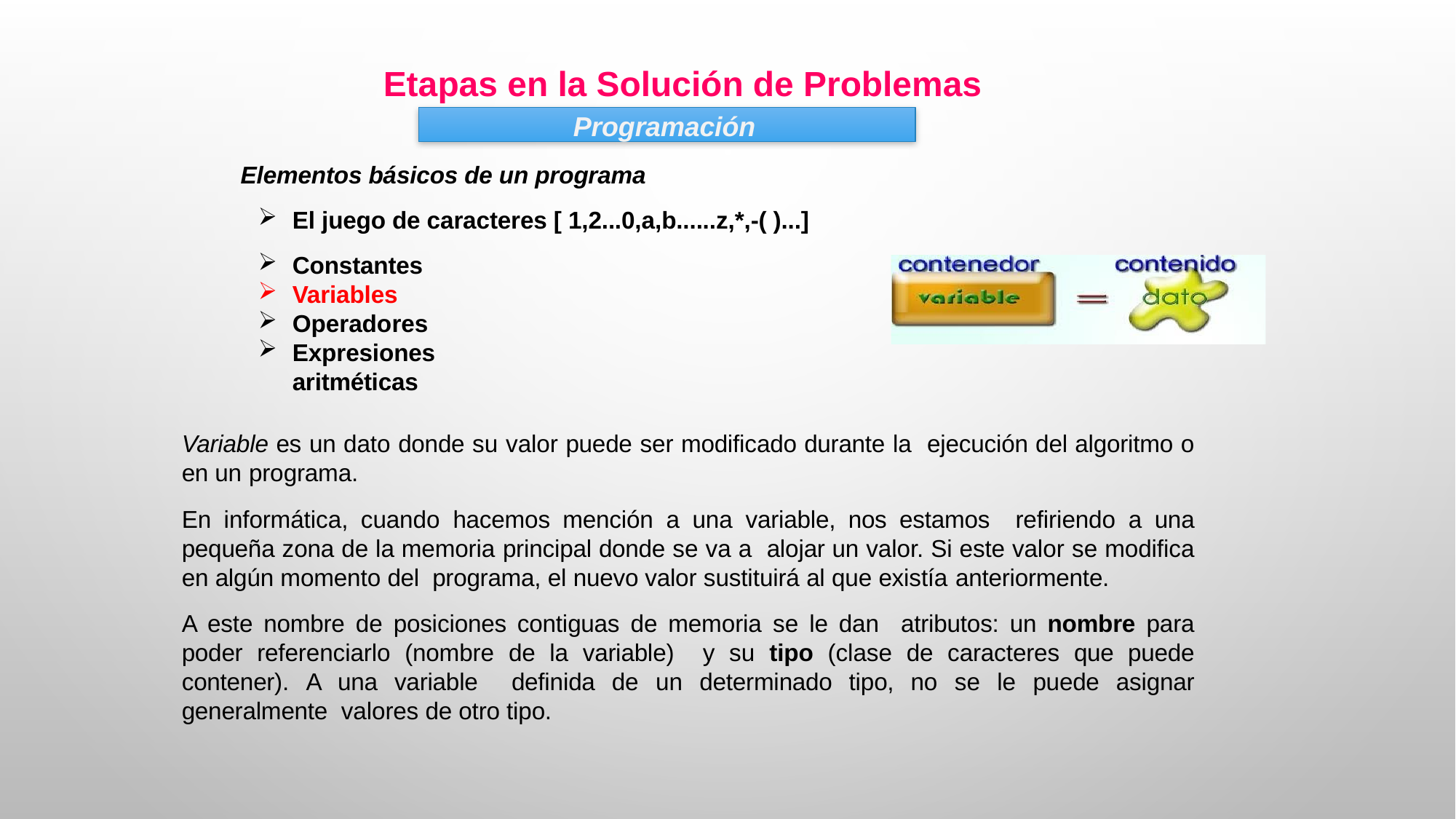

Etapas en la Solución de Problemas
Programación
Elementos básicos de un programa
El juego de caracteres [ 1,2...0,a,b......z,*,-( )...]
Constantes
Variables
Operadores
Expresiones aritméticas

Variable es un dato donde su valor puede ser modificado durante la  ejecución del algoritmo o en un programa.
En informática, cuando hacemos mención a una variable, nos estamos  refiriendo a una pequeña zona de la memoria principal donde se va a  alojar un valor. Si este valor se modifica en algún momento del  programa, el nuevo valor sustituirá al que existía anteriormente.
A este nombre de posiciones contiguas de memoria se le dan  atributos: un nombre para poder referenciarlo (nombre de la variable)  y su tipo (clase de caracteres que puede contener). A una variable  definida de un determinado tipo, no se le puede asignar generalmente  valores de otro tipo.